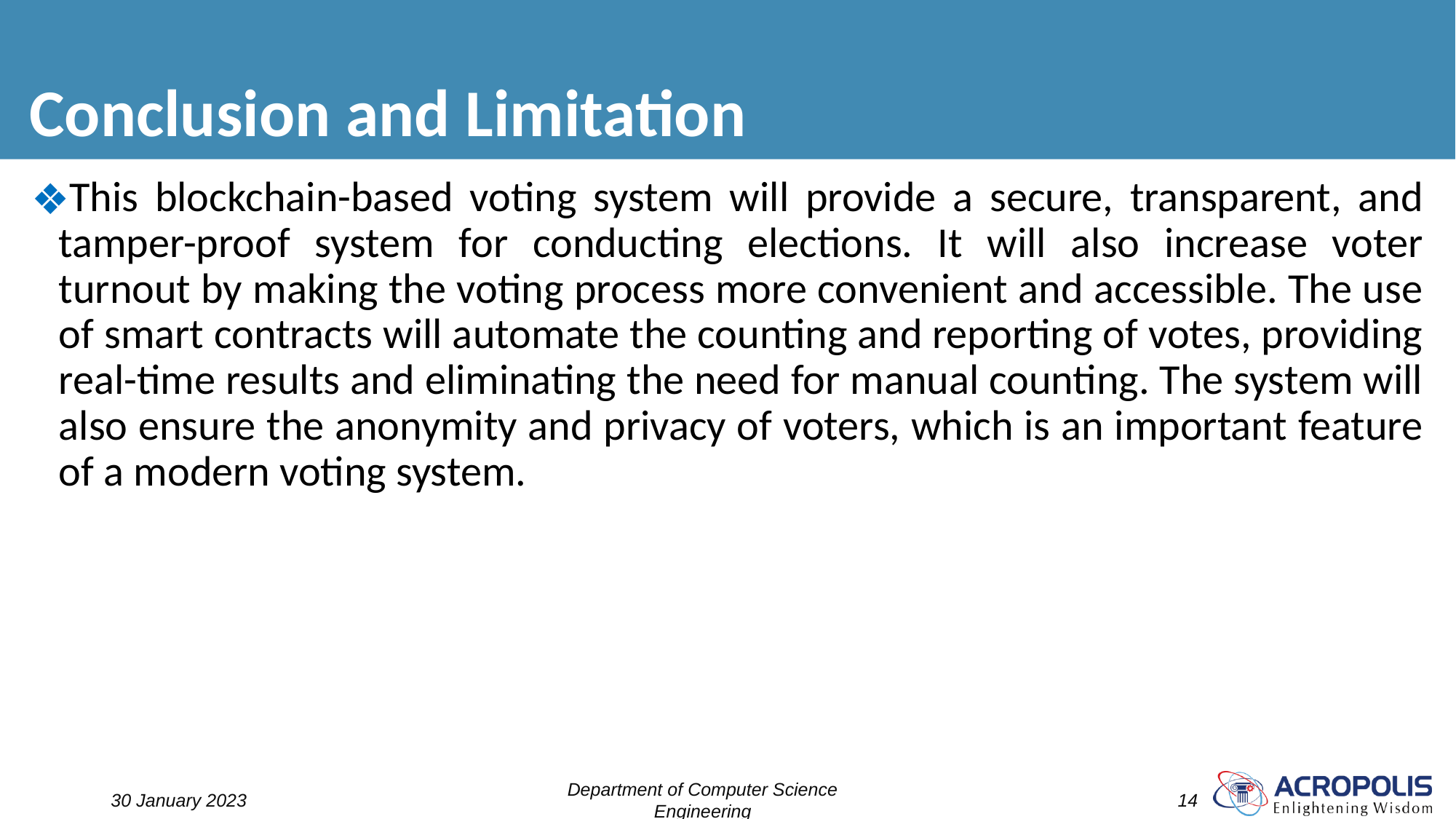

# Conclusion and Limitation
This blockchain-based voting system will provide a secure, transparent, and tamper-proof system for conducting elections. It will also increase voter turnout by making the voting process more convenient and accessible. The use of smart contracts will automate the counting and reporting of votes, providing real-time results and eliminating the need for manual counting. The system will also ensure the anonymity and privacy of voters, which is an important feature of a modern voting system.
30 January 2023
Department of Computer Science Engineering
14